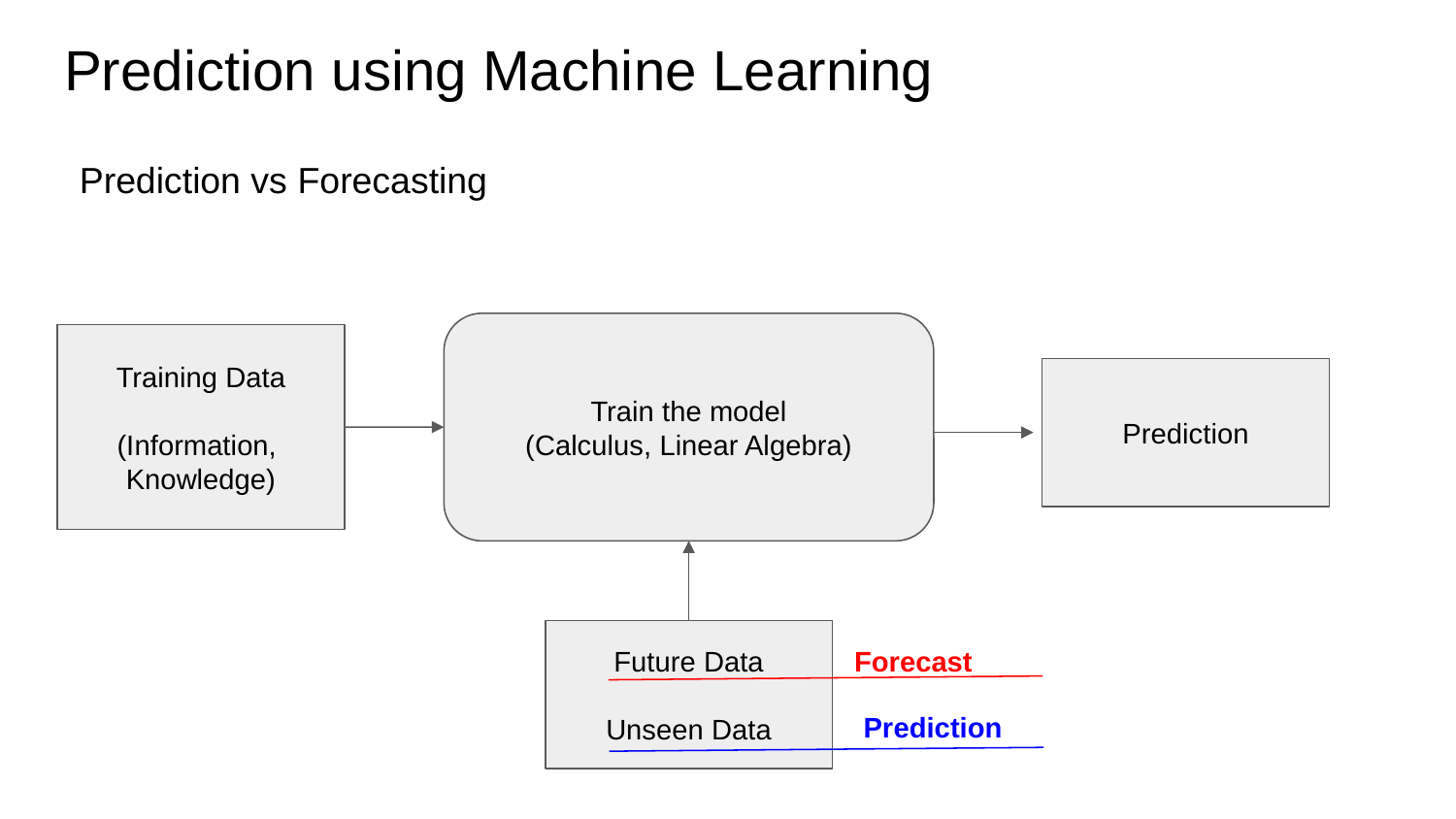

# Prediction using Machine Learning
Prediction vs Forecasting
Train the model
(Calculus, Linear Algebra)
Training Data

(Information,
Knowledge)
Prediction
Future Data
Unseen Data
Forecast
Prediction